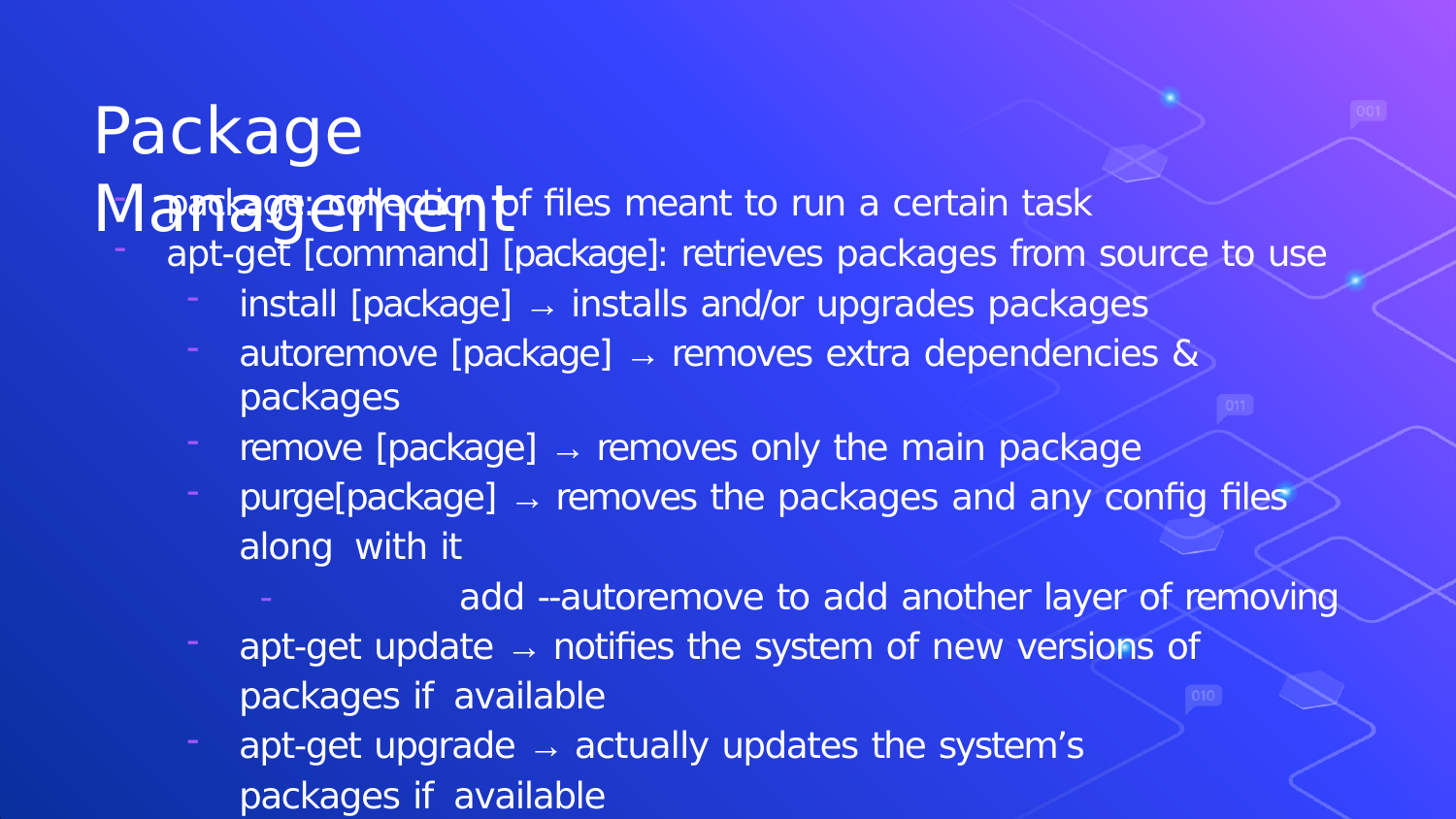

# Package Management
package: collection of ﬁles meant to run a certain task
apt-get [command] [package]: retrieves packages from source to use
install [package] → installs and/or upgrades packages
autoremove [package] → removes extra dependencies & packages
remove [package] → removes only the main package
purge[package] → removes the packages and any conﬁg ﬁles along  with it
-	add --autoremove to add another layer of removing
apt-get update → notiﬁes the system of new versions of packages if  available
apt-get upgrade → actually updates the system’s packages if  available
-